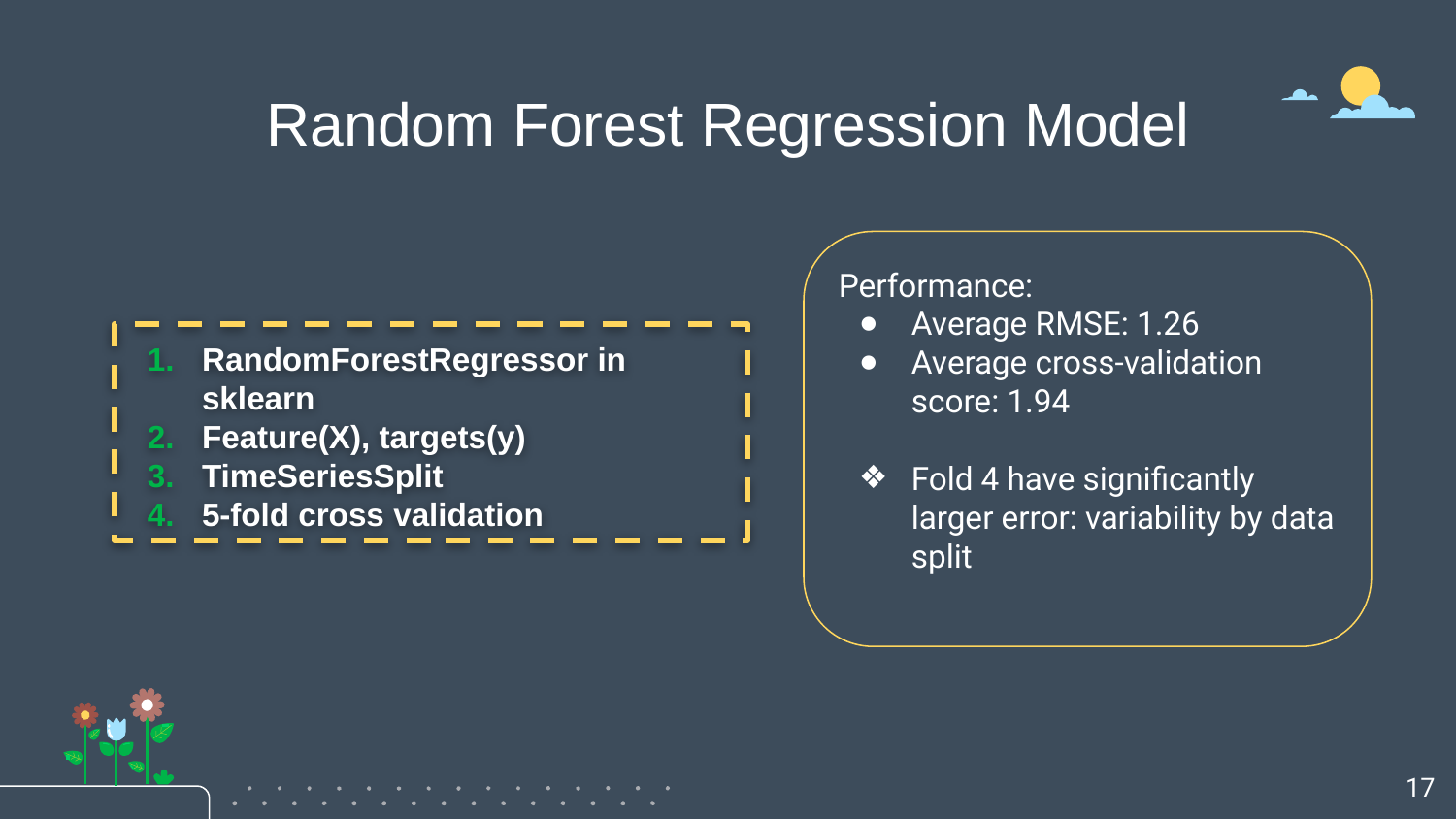

# Random Forest Regression Model
Performance:
Average RMSE: 1.26
Average cross-validation score: 1.94

Fold 4 have significantly larger error: variability by data split

RandomForestRegressor in sklearn
Feature(X), targets(y)
TimeSeriesSplit
5-fold cross validation
17